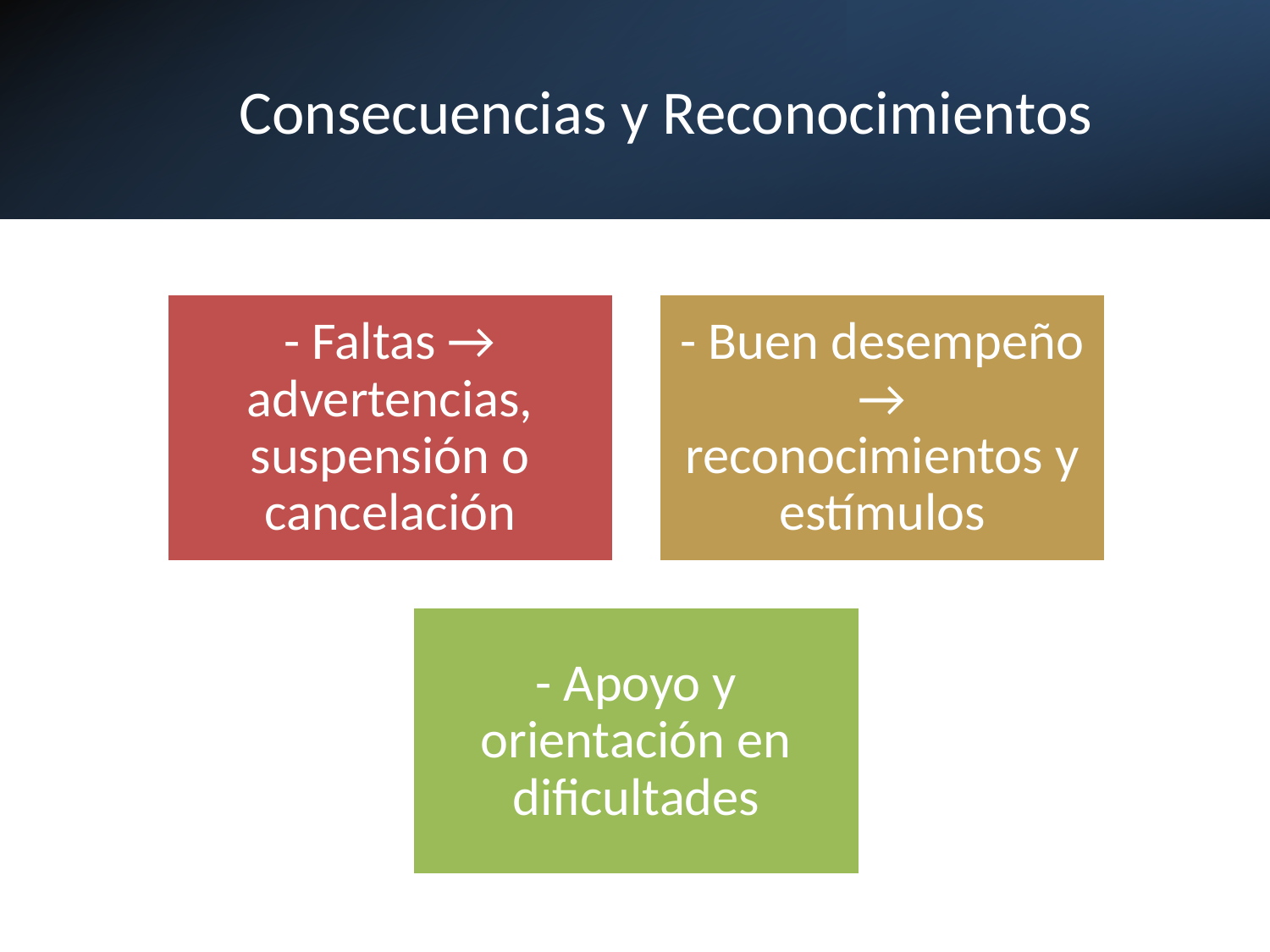

# Consecuencias y Reconocimientos
- Faltas → advertencias, suspensión o cancelación
- Buen desempeño → reconocimientos y estímulos
- Apoyo y orientación en dificultades